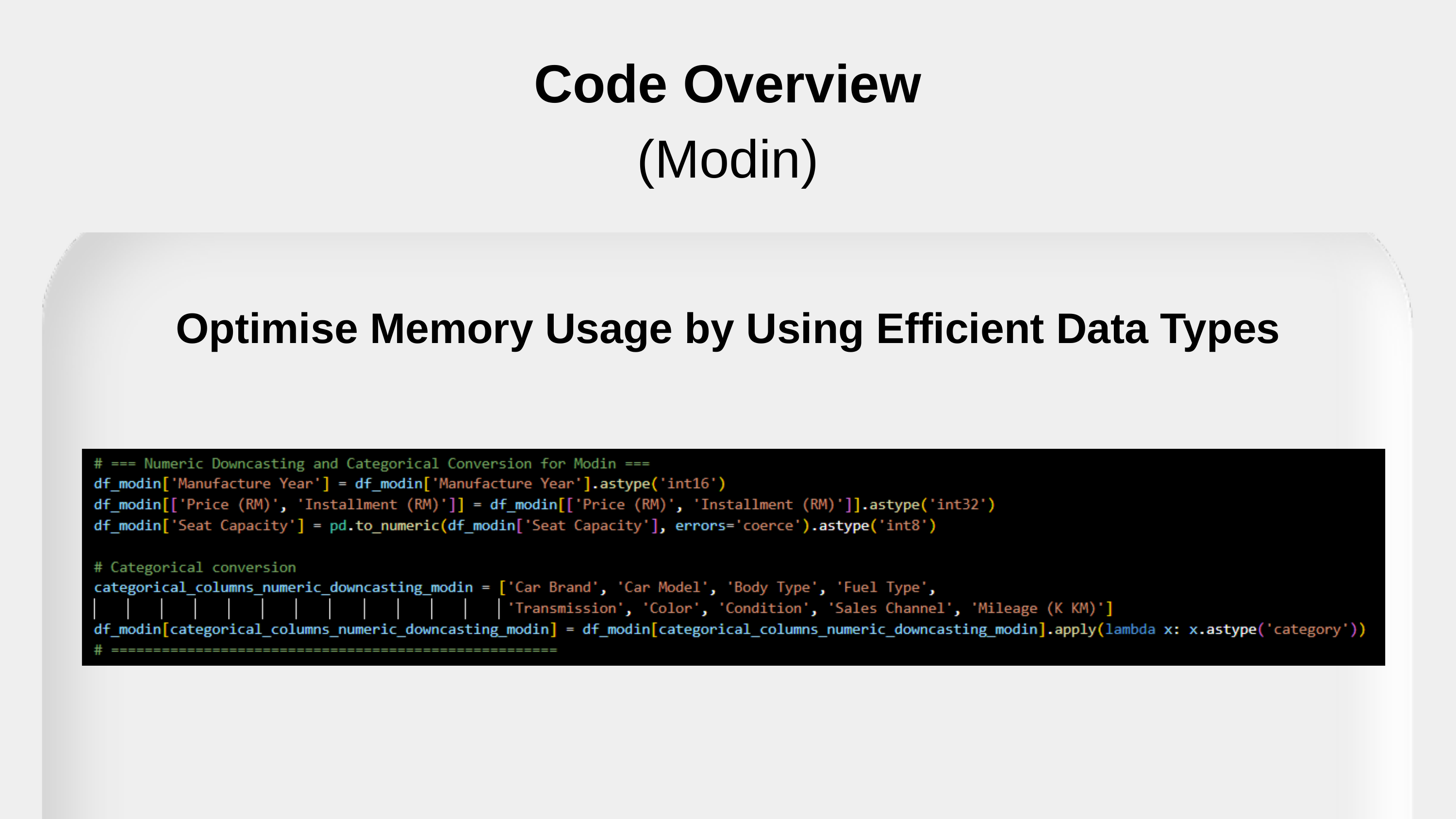

Code Overview
(Modin)

Optimise Memory Usage by Using Efficient Data Types